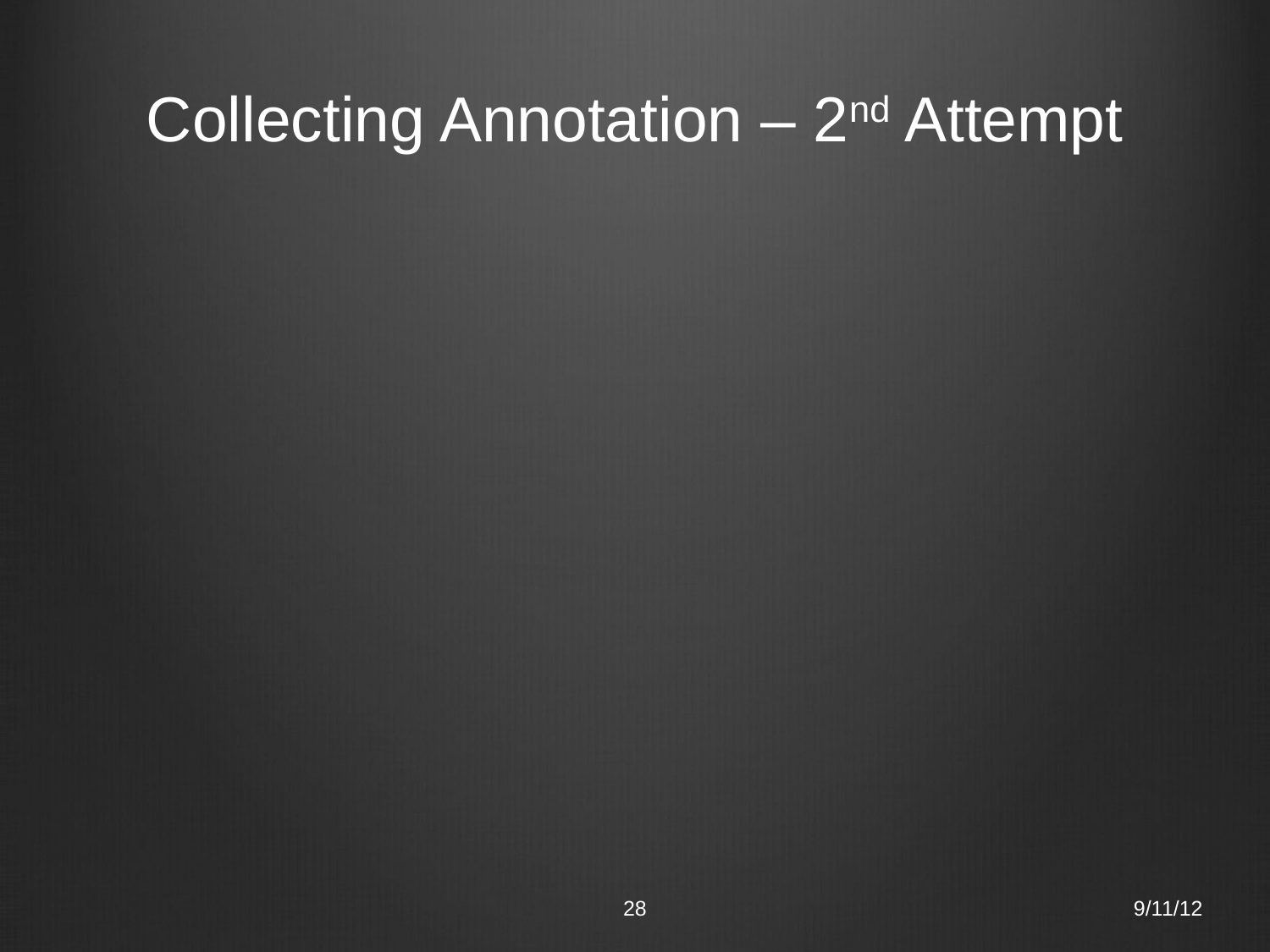

# Collecting Annotation – 2nd Attempt

28
9/11/12